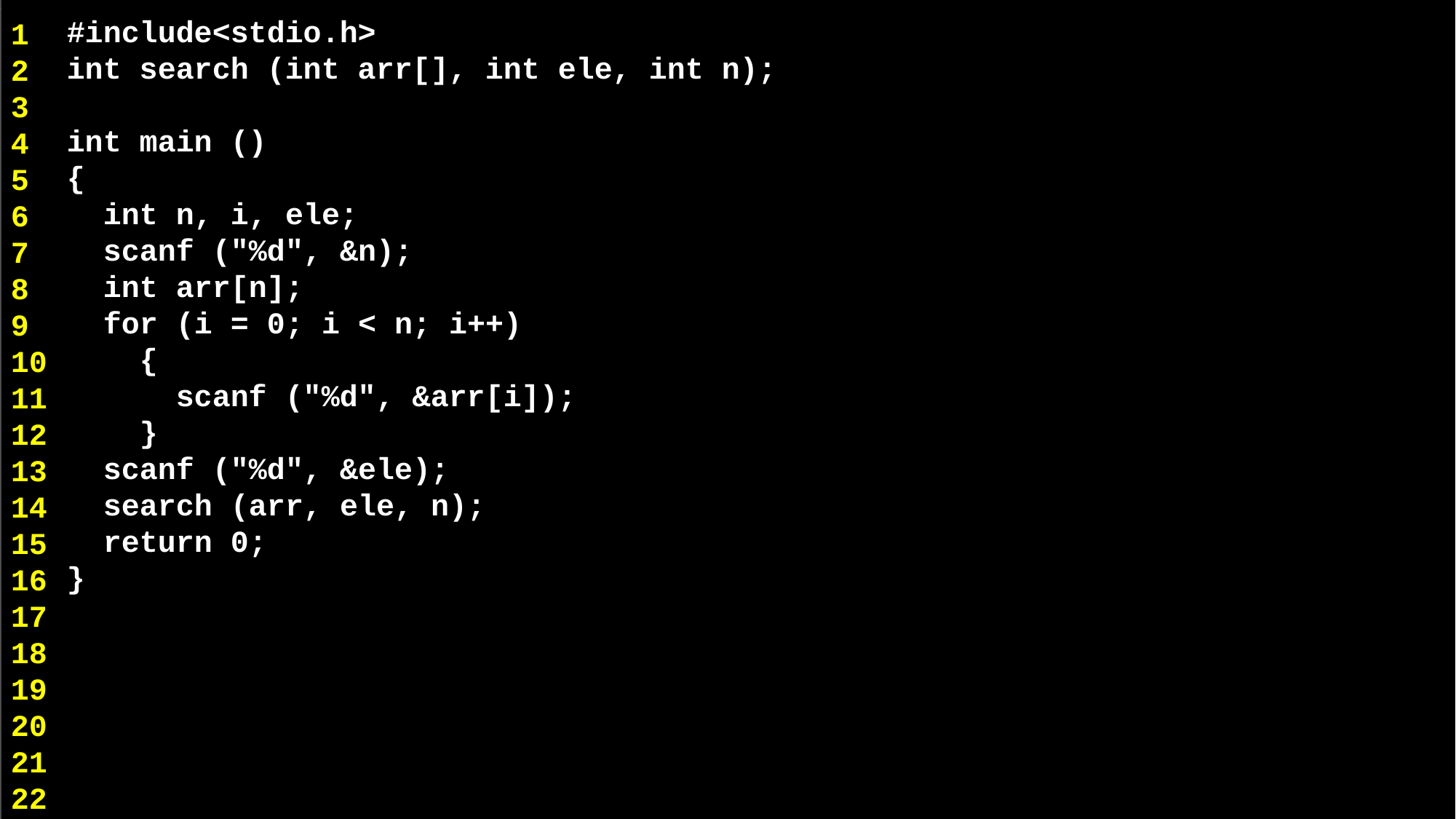

#include<stdio.h>
int search (int arr[], int ele, int n);

int main ()
{
  int n, i, ele;
  scanf ("%d", &n);
  int arr[n];
  for (i = 0; i < n; i++)
    {
      scanf ("%d", &arr[i]);
    }
  scanf ("%d", &ele);
  search (arr, ele, n);
  return 0;
}

1
2
3
4
5
6
7
8
9
10
11
12
13
14
15
16
17
18
19
20
21
22